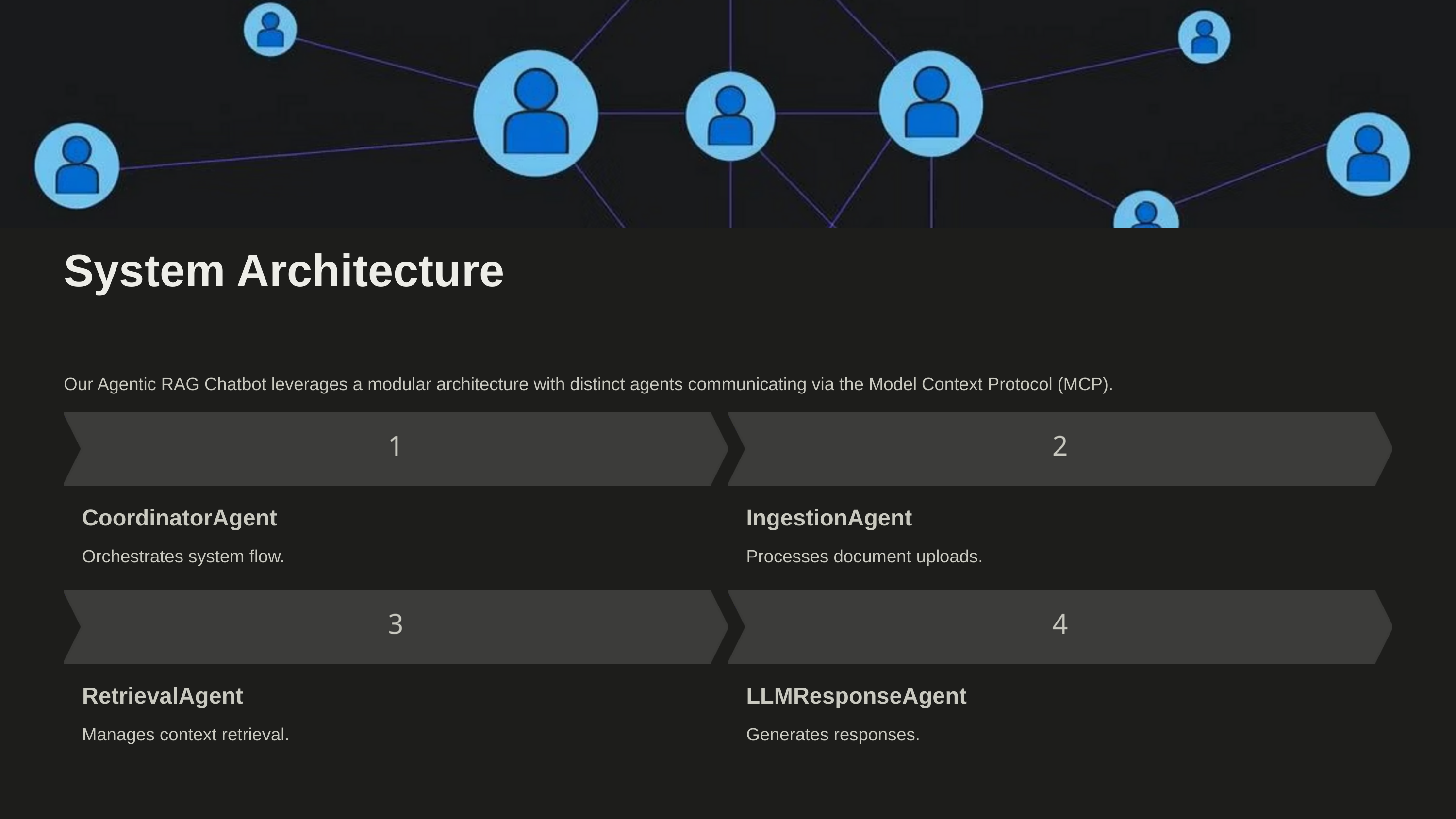

System Architecture
Our Agentic RAG Chatbot leverages a modular architecture with distinct agents communicating via the Model Context Protocol (MCP).

CoordinatorAgent
IngestionAgent
Orchestrates system flow.
Processes document uploads.

RetrievalAgent
LLMResponseAgent
Manages context retrieval.
Generates responses.